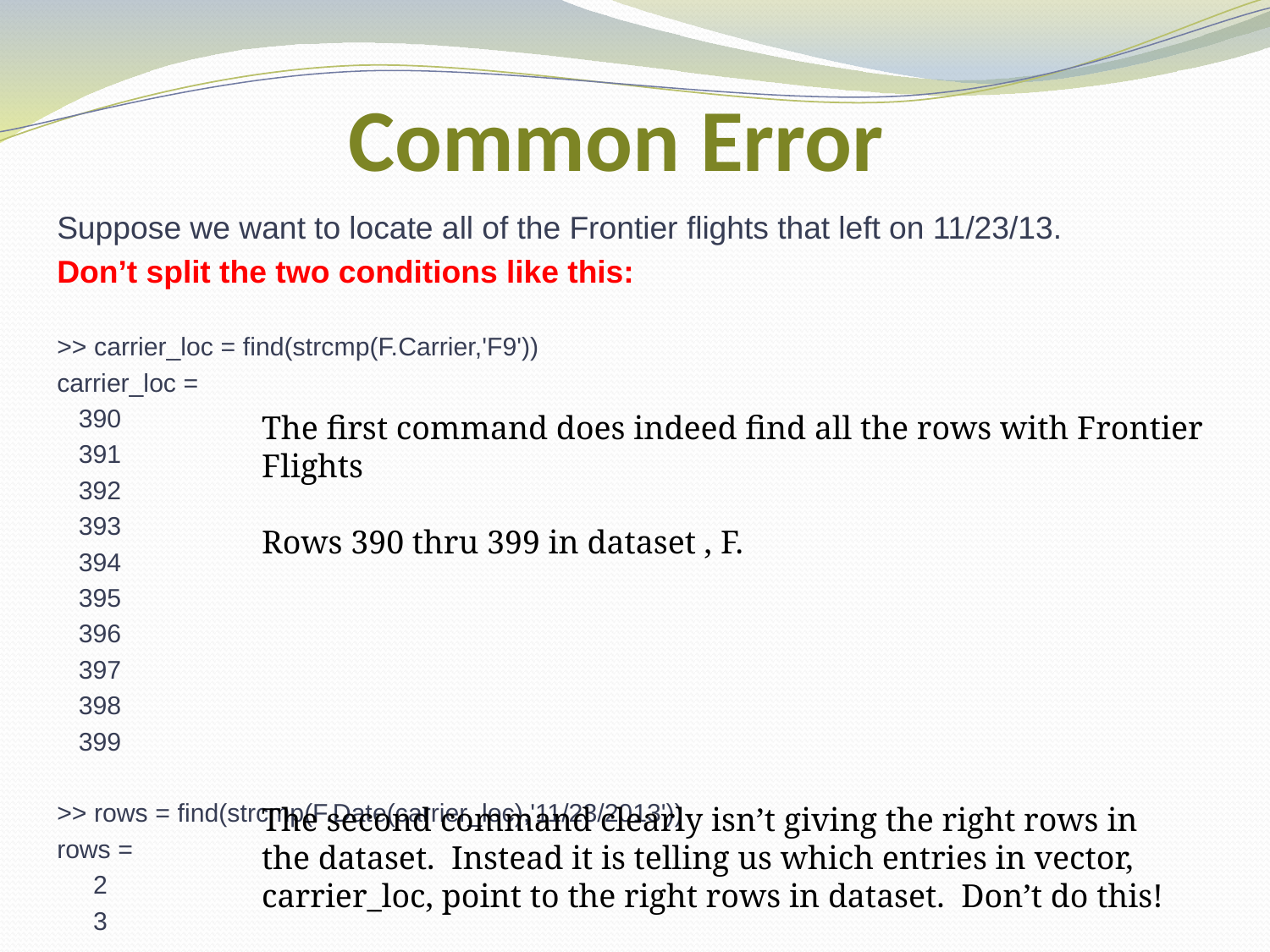

# Common Error
Suppose we want to locate all of the Frontier flights that left on 11/23/13.
Don’t split the two conditions like this:

>> carrier_loc = find(strcmp(F.Carrier,'F9'))
carrier_loc =
   390
   391
   392
   393
   394
   395
   396
   397
   398
   399

>> rows = find(strcmp(F.Date(carrier_loc),'11/23/2013'))
rows =
     2
     3
The first command does indeed find all the rows with Frontier Flights

Rows 390 thru 399 in dataset , F.
The second command clearly isn’t giving the right rows in the dataset.  Instead it is telling us which entries in vector, carrier_loc, point to the right rows in dataset.  Don’t do this!